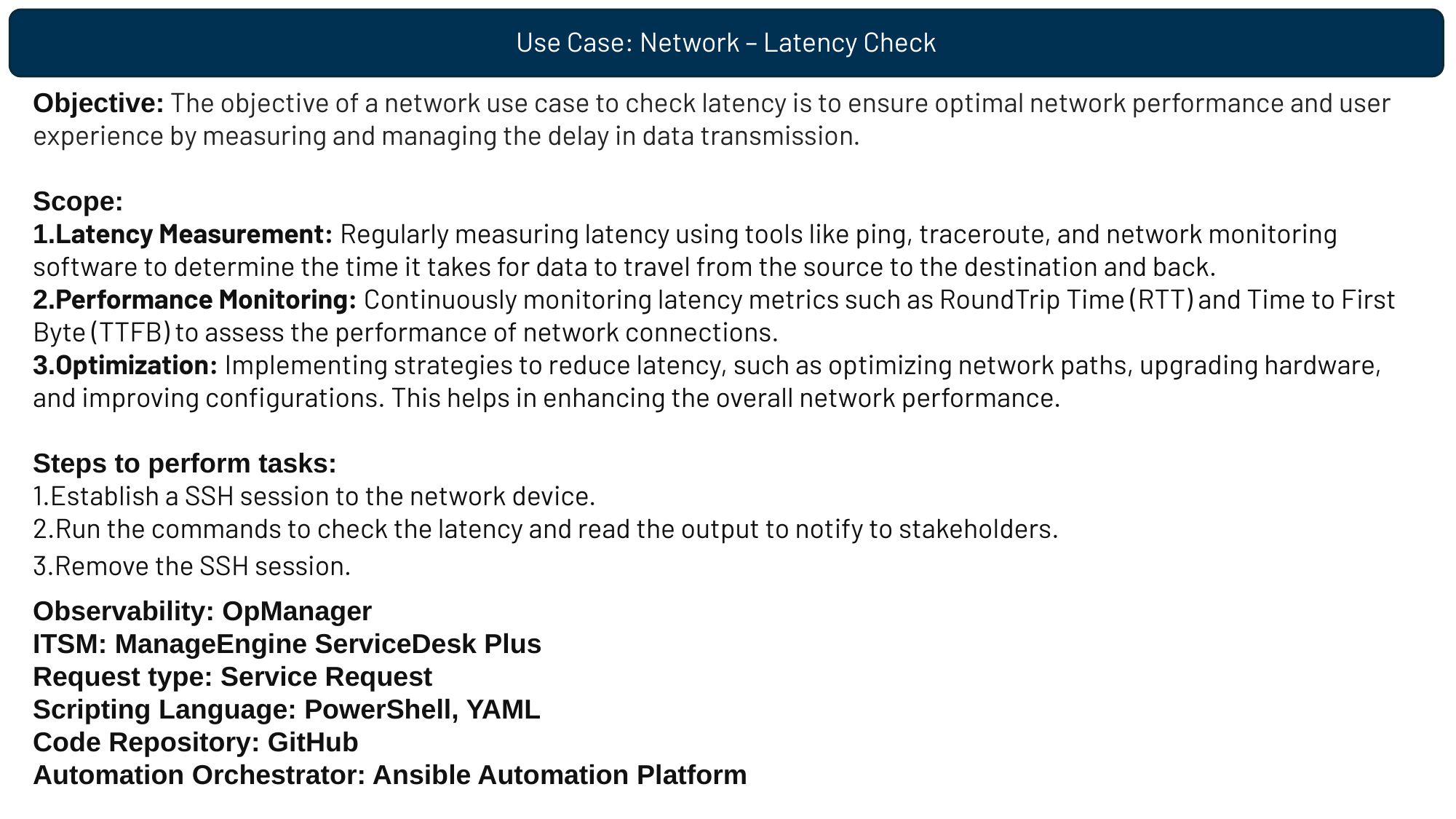

Use Case: Network – Latency Check
Objective: The objective of a network use case to check latency is to ensure optimal network performance and user experience by measuring and managing the delay in data transmission.

Scope:
1.Latency Measurement: Regularly measuring latency using tools like ping, traceroute, and network monitoring software to determine the time it takes for data to travel from the source to the destination and back.
2.Performance Monitoring: Continuously monitoring latency metrics such as RoundTrip Time (RTT) and Time to First Byte (TTFB) to assess the performance of network connections.
3.Optimization: Implementing strategies to reduce latency, such as optimizing network paths, upgrading hardware, and improving configurations. This helps in enhancing the overall network performance.

Steps to perform tasks:
1.Establish a SSH session to the network device.
2.Run the commands to check the latency and read the output to notify to stakeholders.
3.Remove the SSH session.
Observability: OpManager
ITSM: ManageEngine ServiceDesk Plus
Request type: Service Request
Scripting Language: PowerShell, YAML
Code Repository: GitHub
Automation Orchestrator: Ansible Automation Platform